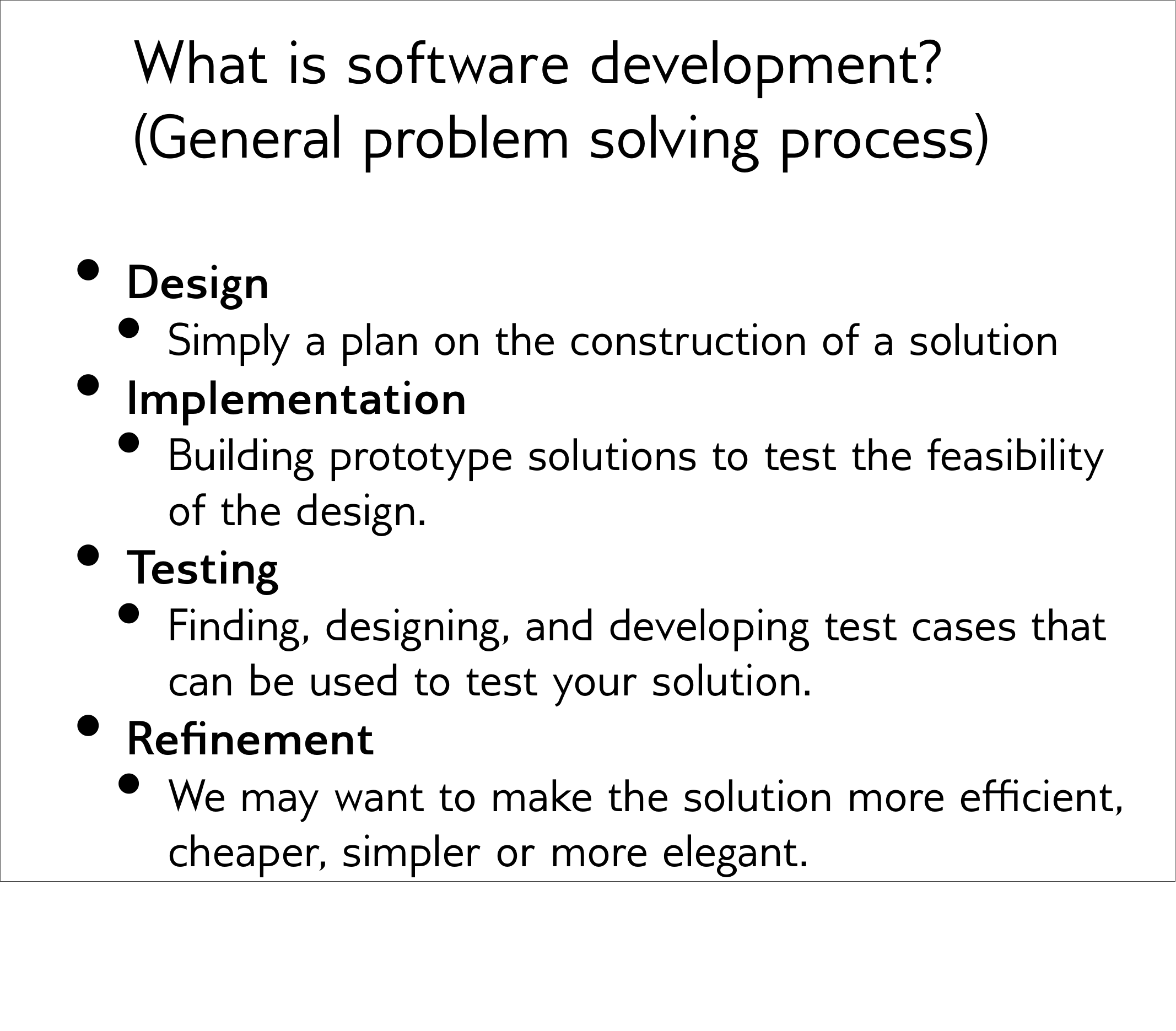

# What is software development? (General problem solving process)
Design
Simply a plan on the construction of a solution
Implementation
Building prototype solutions to test the feasibility of the design.
Testing
Finding, designing, and developing test cases that can be used to test your solution.
Refinement
We may want to make the solution more efficient, cheaper, simpler or more elegant.